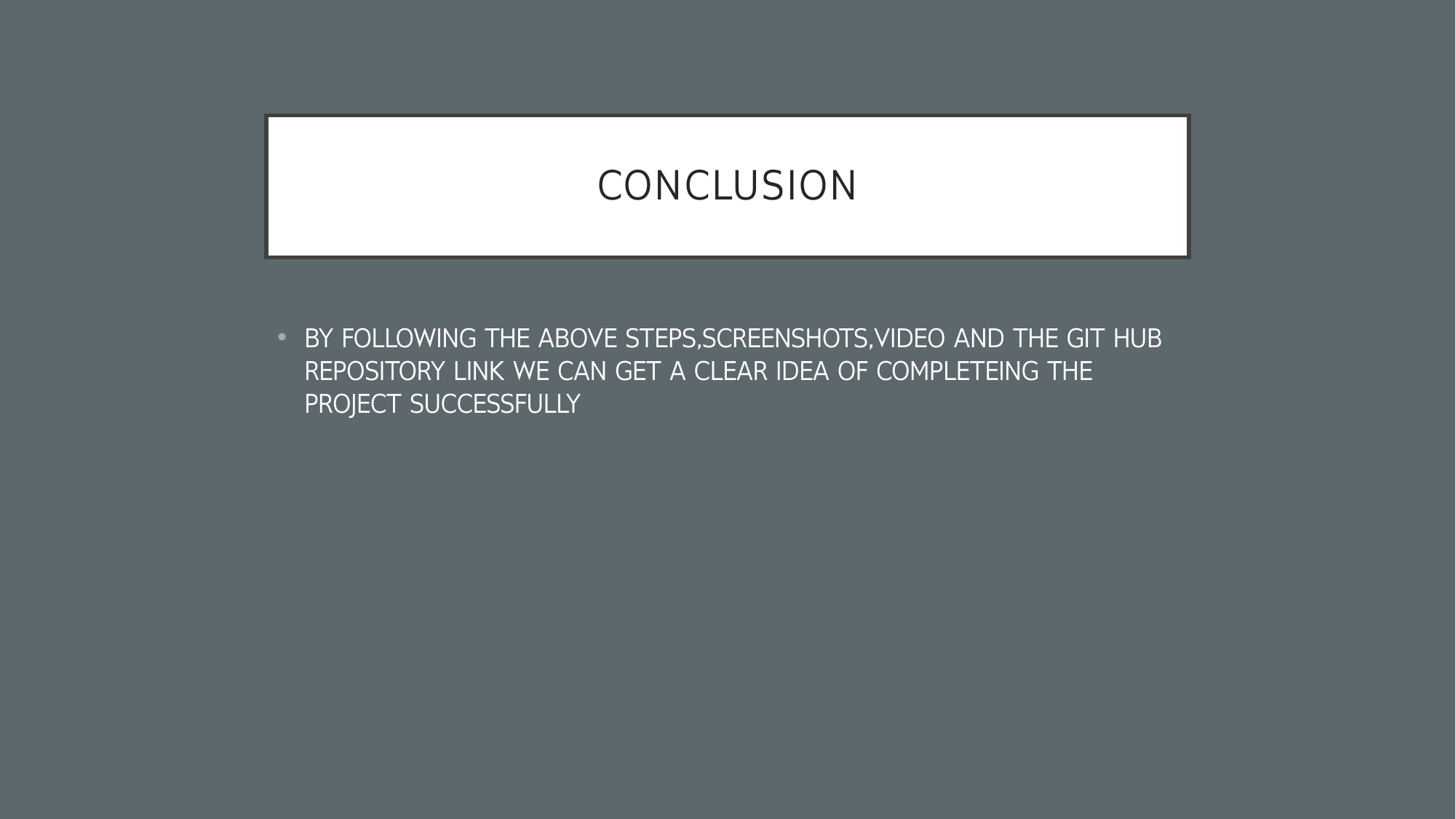

# CONCLUSION
BY FOLLOWING THE ABOVE STEPS,SCREENSHOTS,VIDEO AND THE GIT HUB REPOSITORY LINK WE CAN GET A CLEAR IDEA OF COMPLETEING THE PROJECT SUCCESSFULLY